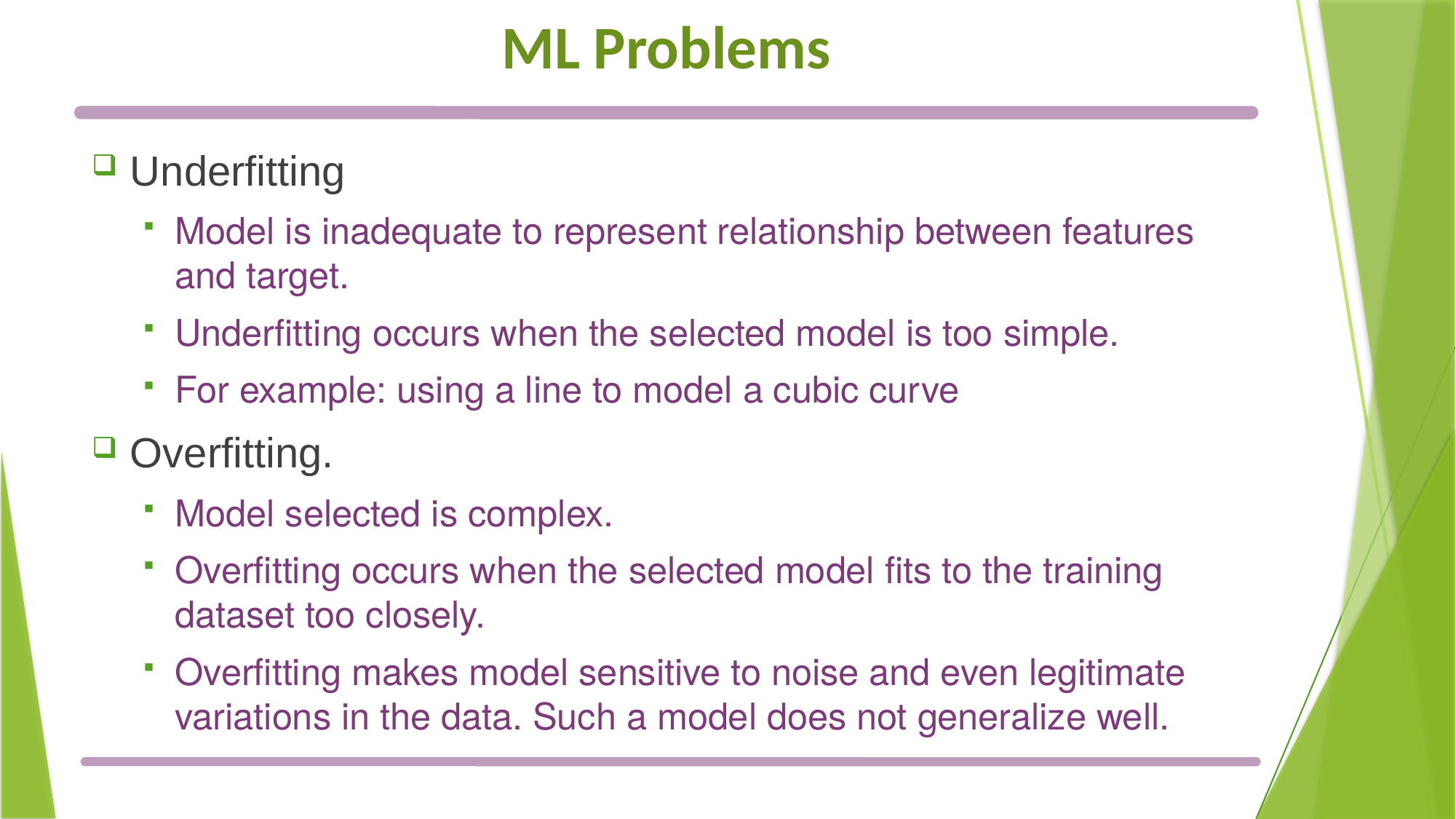

# ML Problems
Underfitting
Model is inadequate to represent relationship between features and target.
Underfitting occurs when the selected model is too simple.
For example: using a line to model a cubic curve
Overfitting.
Model selected is complex.
Overfitting occurs when the selected model fits to the training dataset too closely.
Overfitting makes model sensitive to noise and even legitimate variations in the data. Such a model does not generalize well.